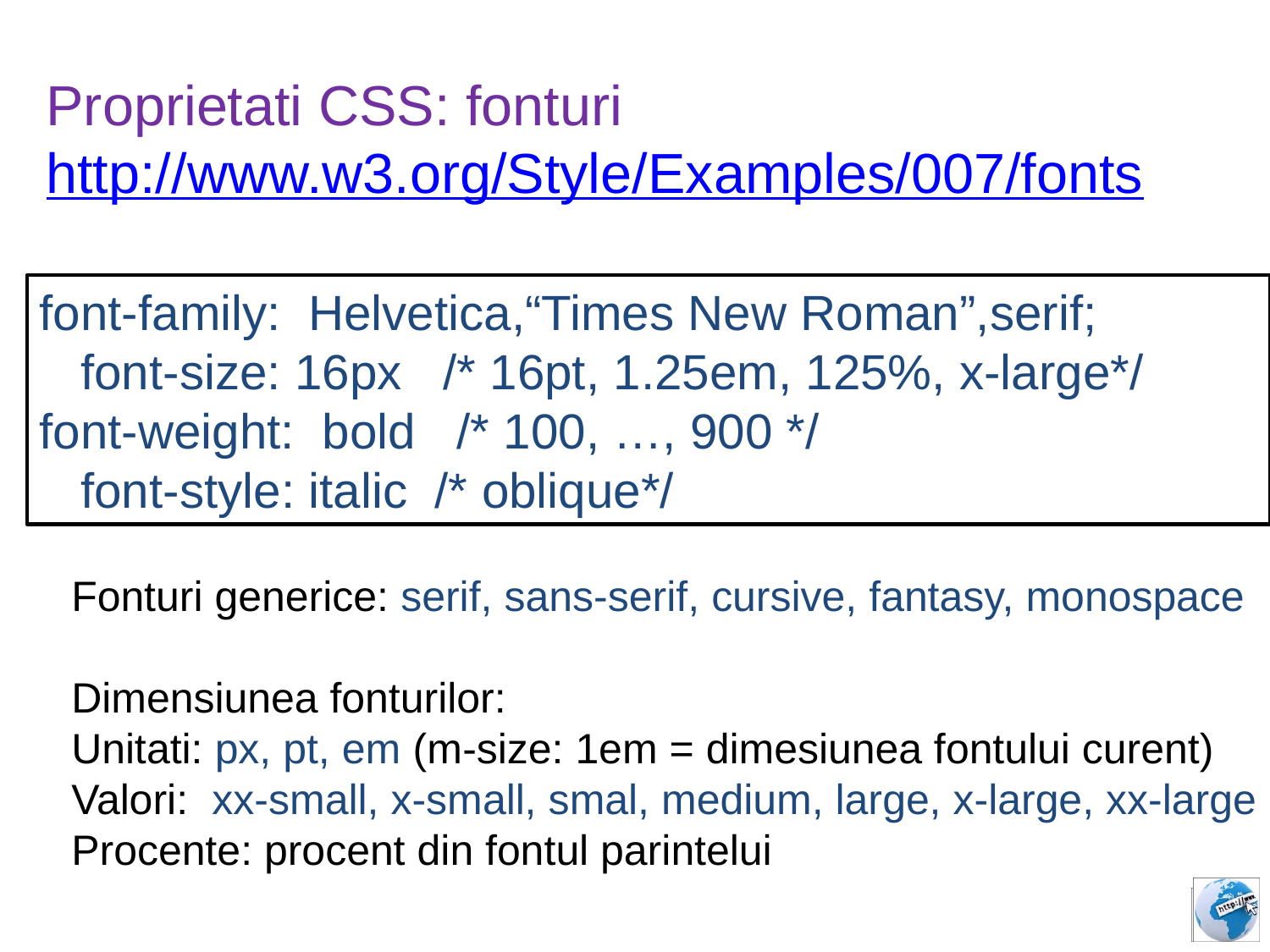

Proprietati CSS: fonturi
http://www.w3.org/Style/Examples/007/fonts

 FONT SIZE !!!

font-family:  Helvetica,“Times New Roman”,serif;
   font-size: 16px   /* 16pt, 1.25em, 125%, x-large*/
font-weight:  bold   /* 100, …, 900 */
   font-style: italic  /* oblique*/
Fonturi generice: serif, sans-serif, cursive, fantasy, monospace

Dimensiunea fonturilor:
Unitati: px, pt, em (m-size: 1em = dimesiunea fontului curent)
Valori:  xx-small, x-small, smal, medium, large, x-large, xx-large
Procente: procent din fontul parintelui